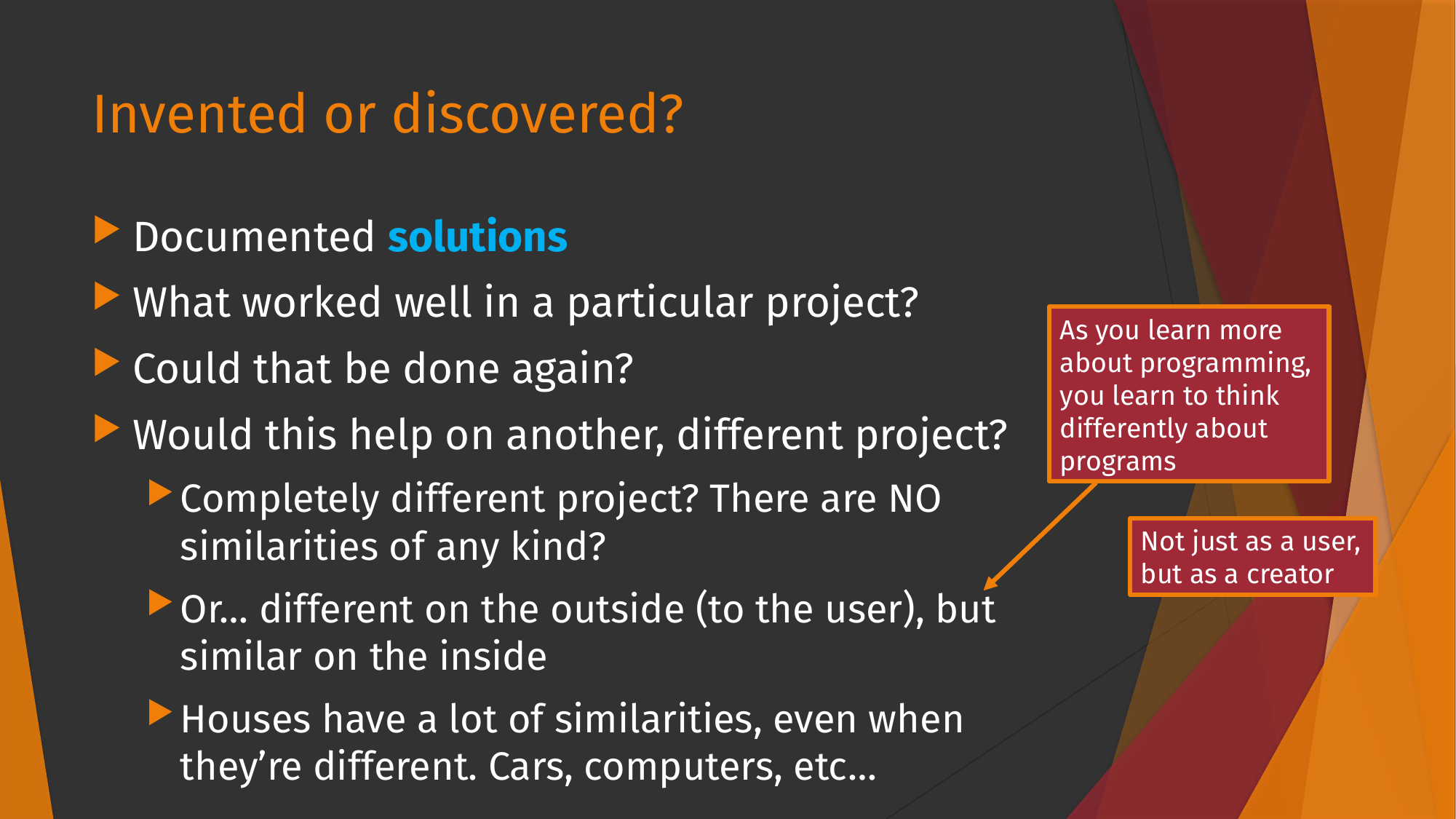

# Invented or discovered?
Documented solutions
What worked well in a particular project?
Could that be done again?
Would this help on another, different project?
Completely different project? There are NO similarities of any kind?
Or… different on the outside (to the user), but similar on the inside
Houses have a lot of similarities, even when they’re different. Cars, computers, etc…
As you learn more about programming, you learn to think differently about programs
Not just as a user, but as a creator